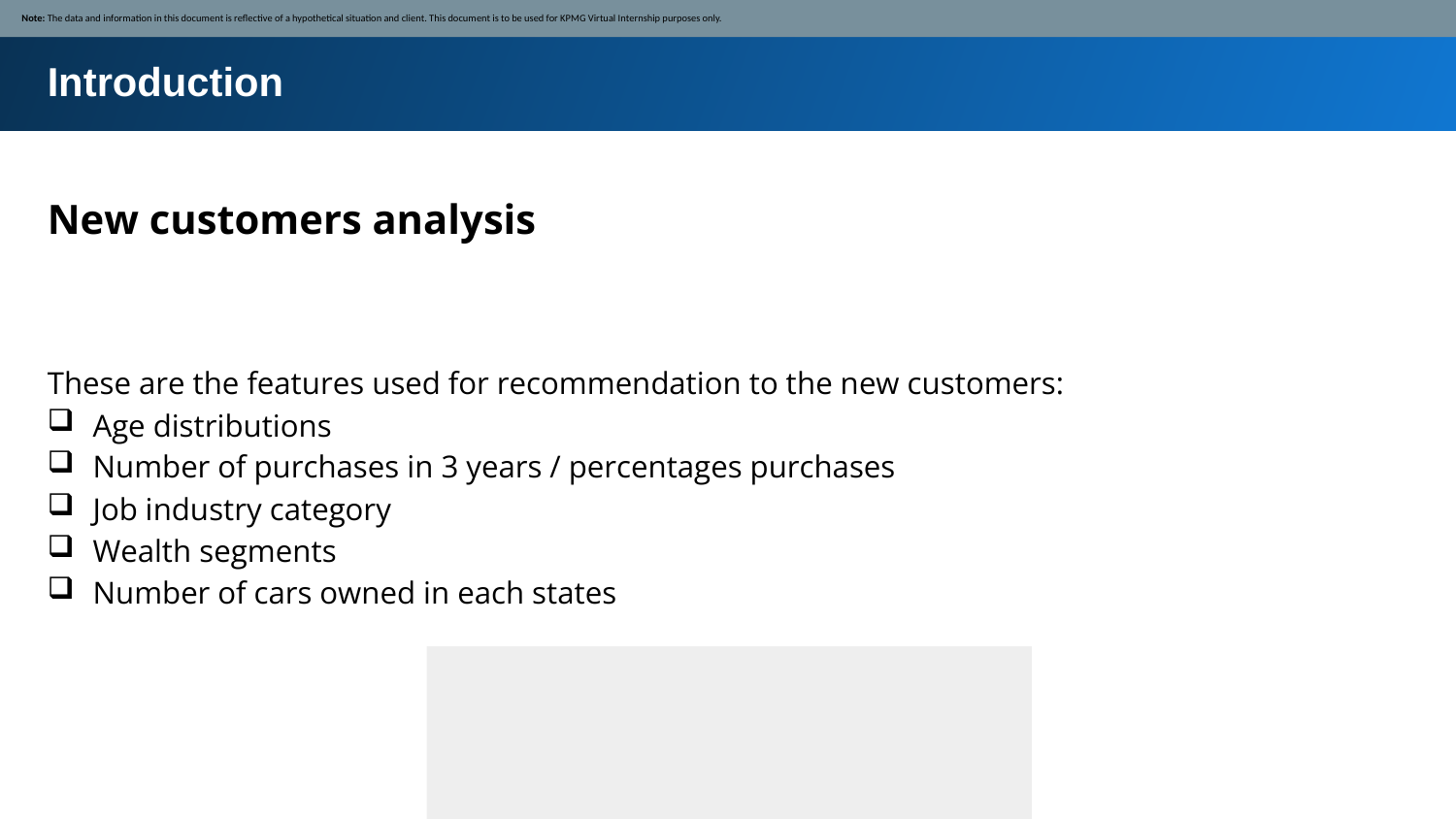

Note: The data and information in this document is reflective of a hypothetical situation and client. This document is to be used for KPMG Virtual Internship purposes only.
Introduction
New customers analysis
These are the features used for recommendation to the new customers:
Age distributions
Number of purchases in 3 years / percentages purchases
Job industry category
Wealth segments
Number of cars owned in each states

Place any supporting images, graphs, data or extra text here.